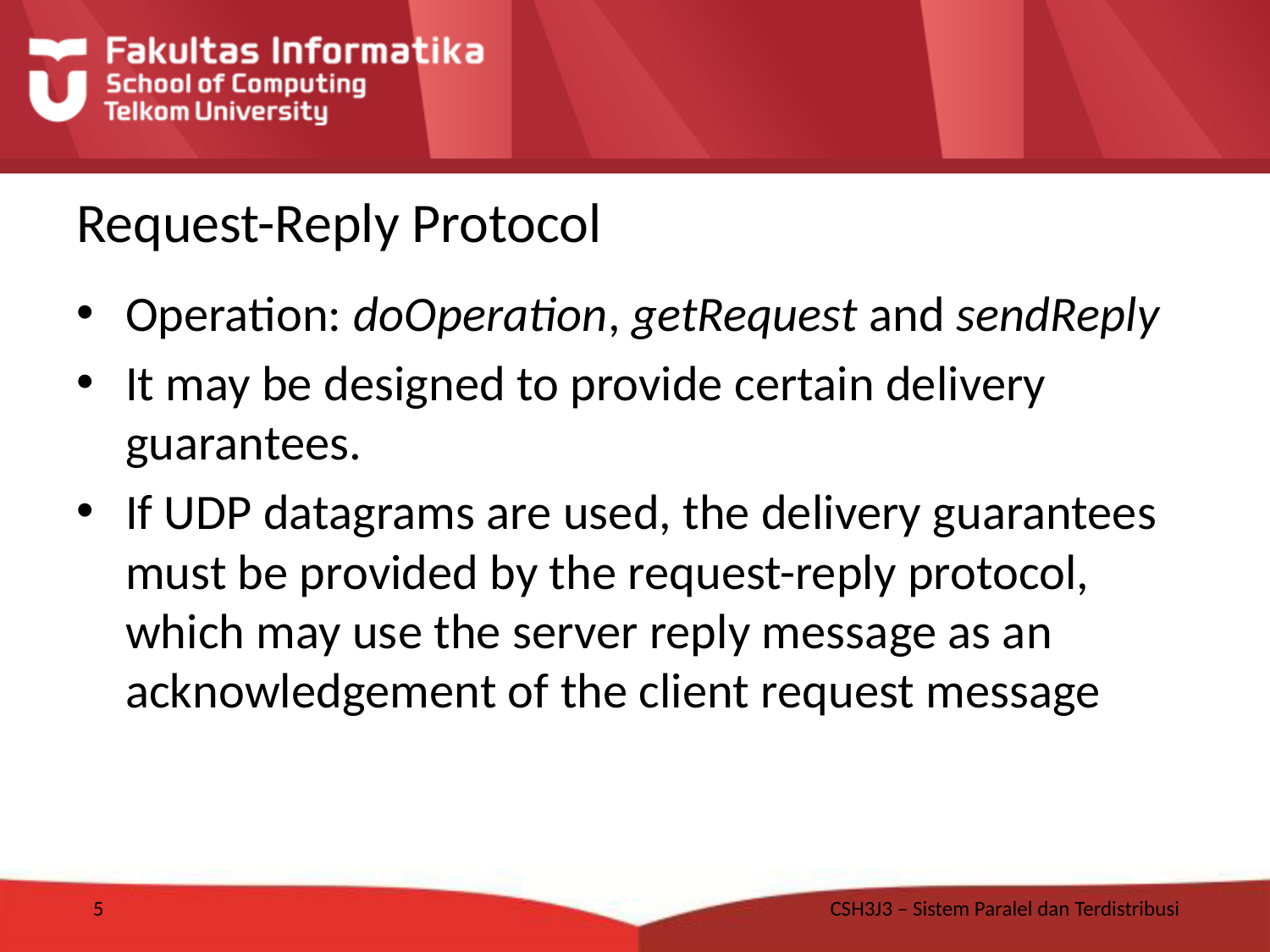

# Request-Reply Protocol
Operation: doOperation, getRequest and sendReply
It may be designed to provide certain delivery guarantees.
If UDP datagrams are used, the delivery guarantees must be provided by the request-reply protocol, which may use the server reply message as an acknowledgement of the client request message
5
CSH3J3 – Sistem Paralel dan Terdistribusi